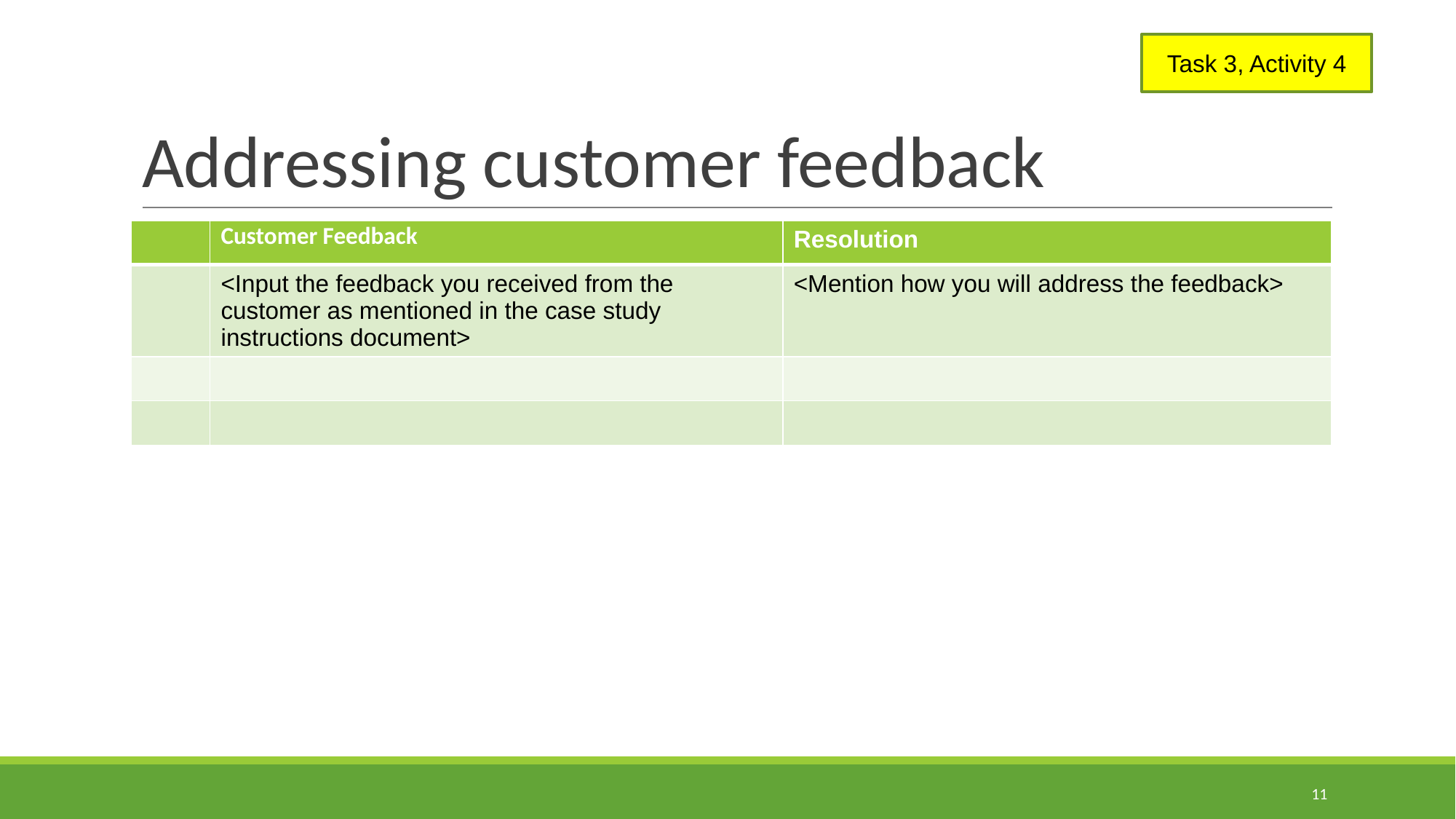

# Addressing customer feedback
Task 3, Activity 4

|  | Customer Feedback | Resolution |
| --- | --- | --- |
|  | <Input the feedback you received from the customer as mentioned in the case study instructions document> | <Mention how you will address the feedback> |
|  |  |  |
|  |  |  |
11